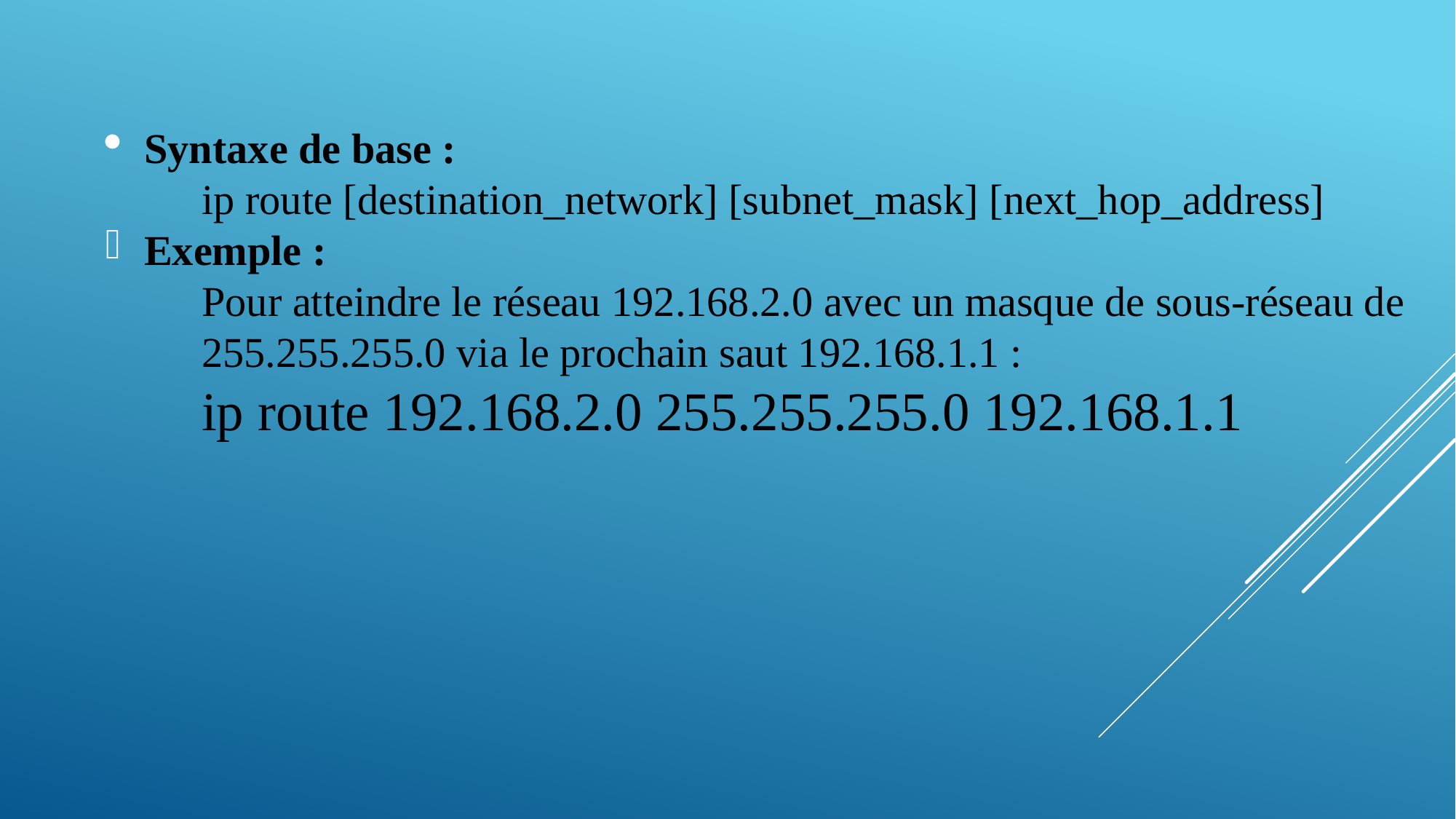

# Syntaxe de base :
	ip route [destination_network] [subnet_mask] [next_hop_address]
Exemple :
	Pour atteindre le réseau 192.168.2.0 avec un masque de sous-réseau de
	255.255.255.0 via le prochain saut 192.168.1.1 :
	ip route 192.168.2.0 255.255.255.0 192.168.1.1